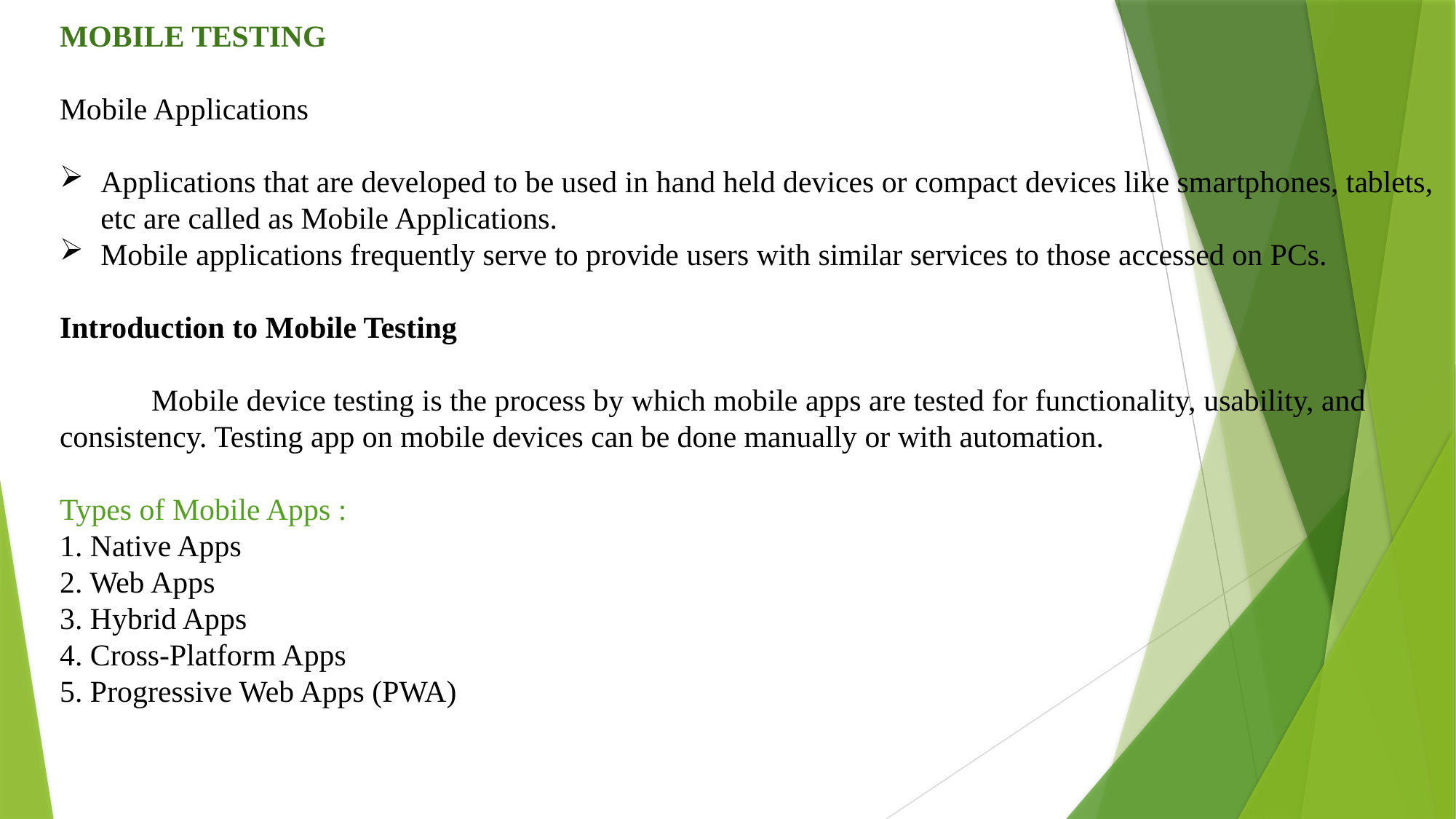

MOBILE TESTING

Mobile Applications

Applications that are developed to be used in hand held devices or compact devices like smartphones, tablets, etc are called as Mobile Applications.
Mobile applications frequently serve to provide users with similar services to those accessed on PCs.

Introduction to Mobile Testing

            Mobile device testing is the process by which mobile apps are tested for functionality, usability, and consistency. Testing app on mobile devices can be done manually or with automation.

Types of Mobile Apps :
1. Native Apps
2. Web Apps
3. Hybrid Apps
4. Cross-Platform Apps
5. Progressive Web Apps (PWA)